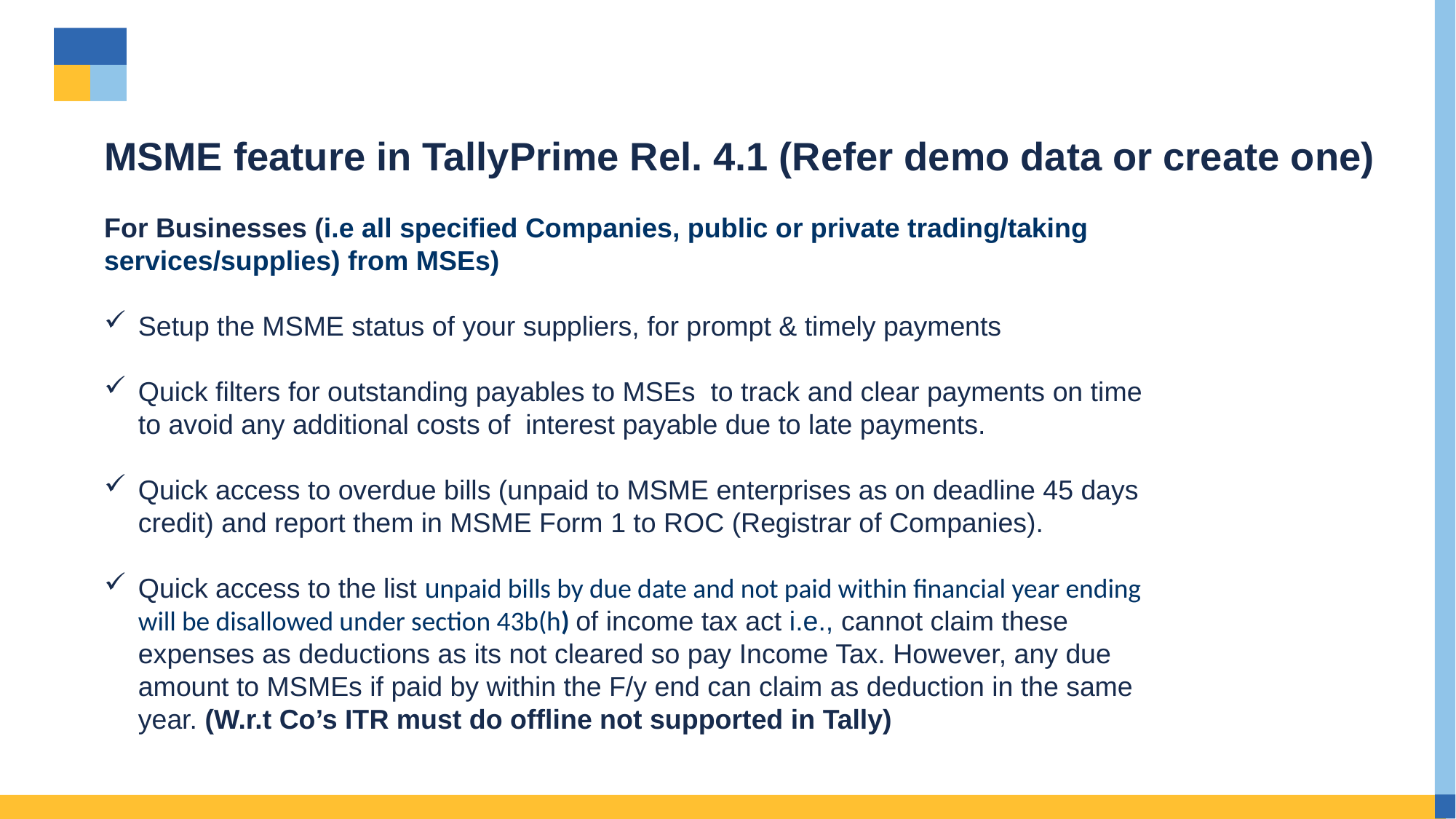

# MSME feature in TallyPrime Rel. 4.1 (Refer demo data or create one)
For Businesses (i.e all specified Companies, public or private trading/taking services/supplies) from MSEs)

Setup the MSME status of your suppliers, for prompt & timely payments

Quick filters for outstanding payables to MSEs  to track and clear payments on time to avoid any additional costs of  interest payable due to late payments.

Quick access to overdue bills (unpaid to MSME enterprises as on deadline 45 days credit) and report them in MSME Form 1 to ROC (Registrar of Companies).

Quick access to the list unpaid bills by due date and not paid within financial year ending will be disallowed under section 43b(h) of income tax act i.e., cannot claim these expenses as deductions as its not cleared so pay Income Tax. However, any due amount to MSMEs if paid by within the F/y end can claim as deduction in the same year. (W.r.t Co’s ITR must do offline not supported in Tally)